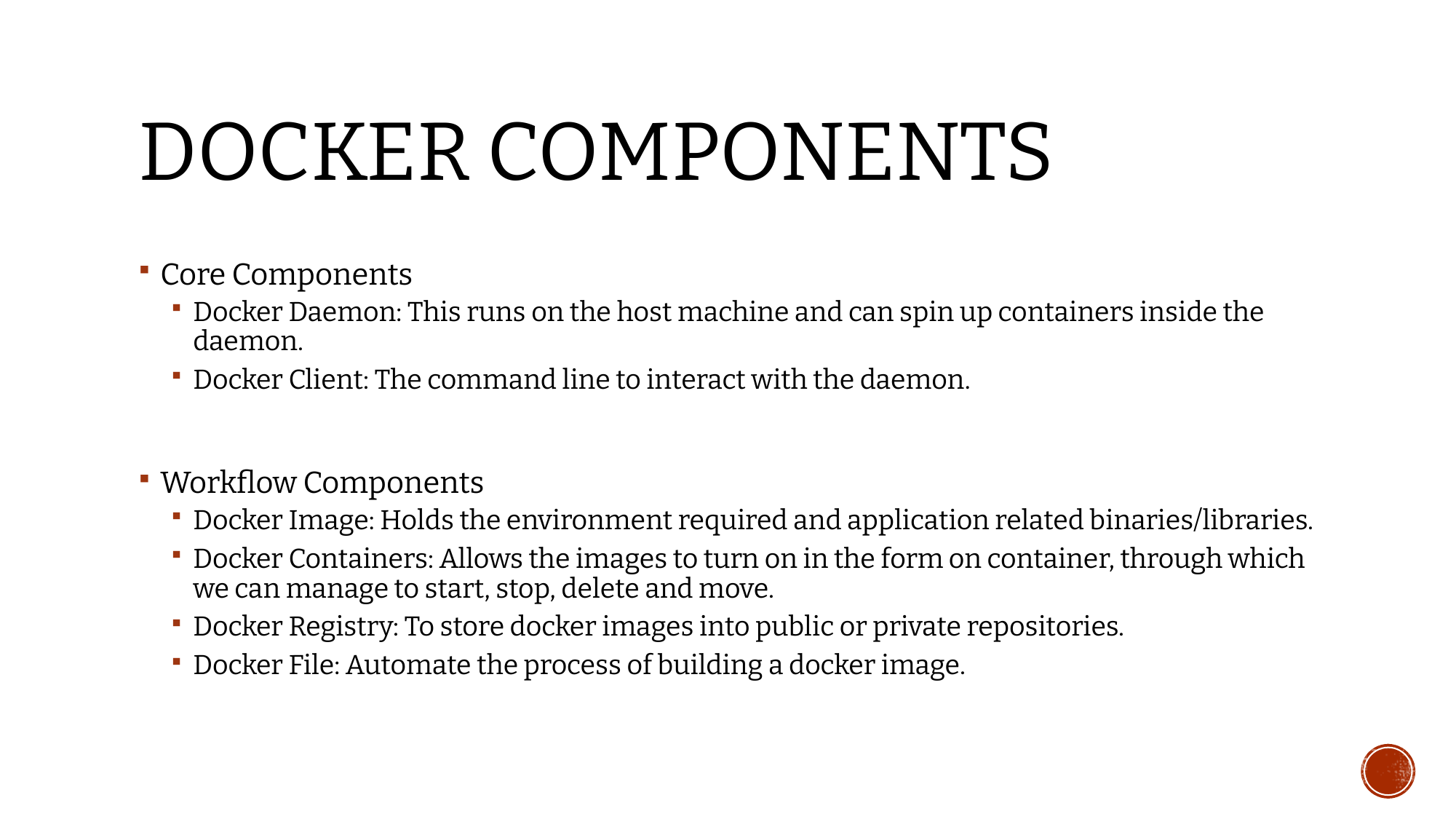

# Docker COmponents
Core Components
Docker Daemon: This runs on the host machine and can spin up containers inside the daemon.
Docker Client: The command line to interact with the daemon.

Workflow Components
Docker Image: Holds the environment required and application related binaries/libraries.
Docker Containers: Allows the images to turn on in the form on container, through which we can manage to start, stop, delete and move.
Docker Registry: To store docker images into public or private repositories.
Docker File: Automate the process of building a docker image.